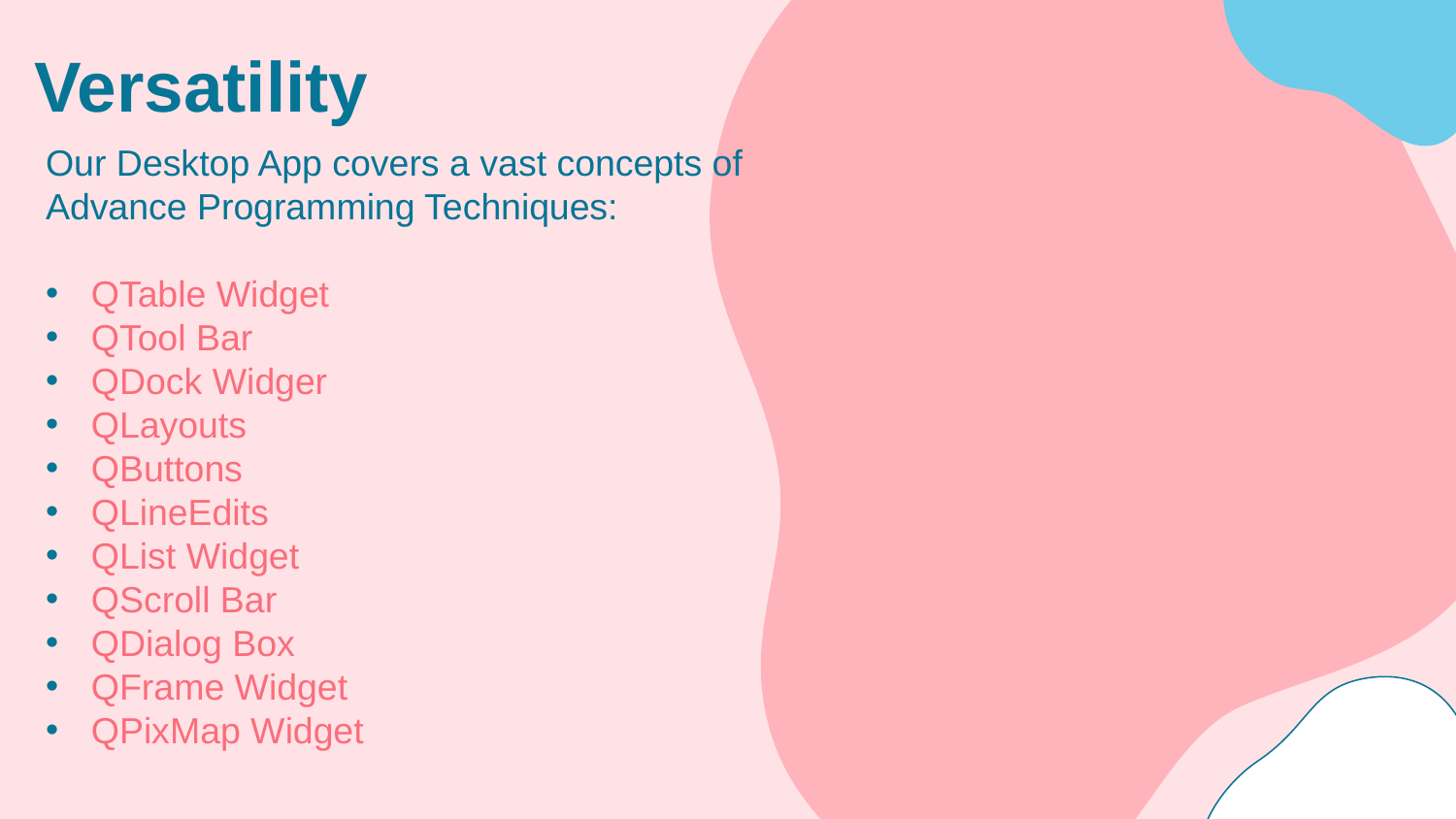

# Versatility
Our Desktop App covers a vast concepts of Advance Programming Techniques:

QTable Widget
QTool Bar
QDock Widger
QLayouts
QButtons
QLineEdits
QList Widget
QScroll Bar
QDialog Box
QFrame Widget
QPixMap Widget